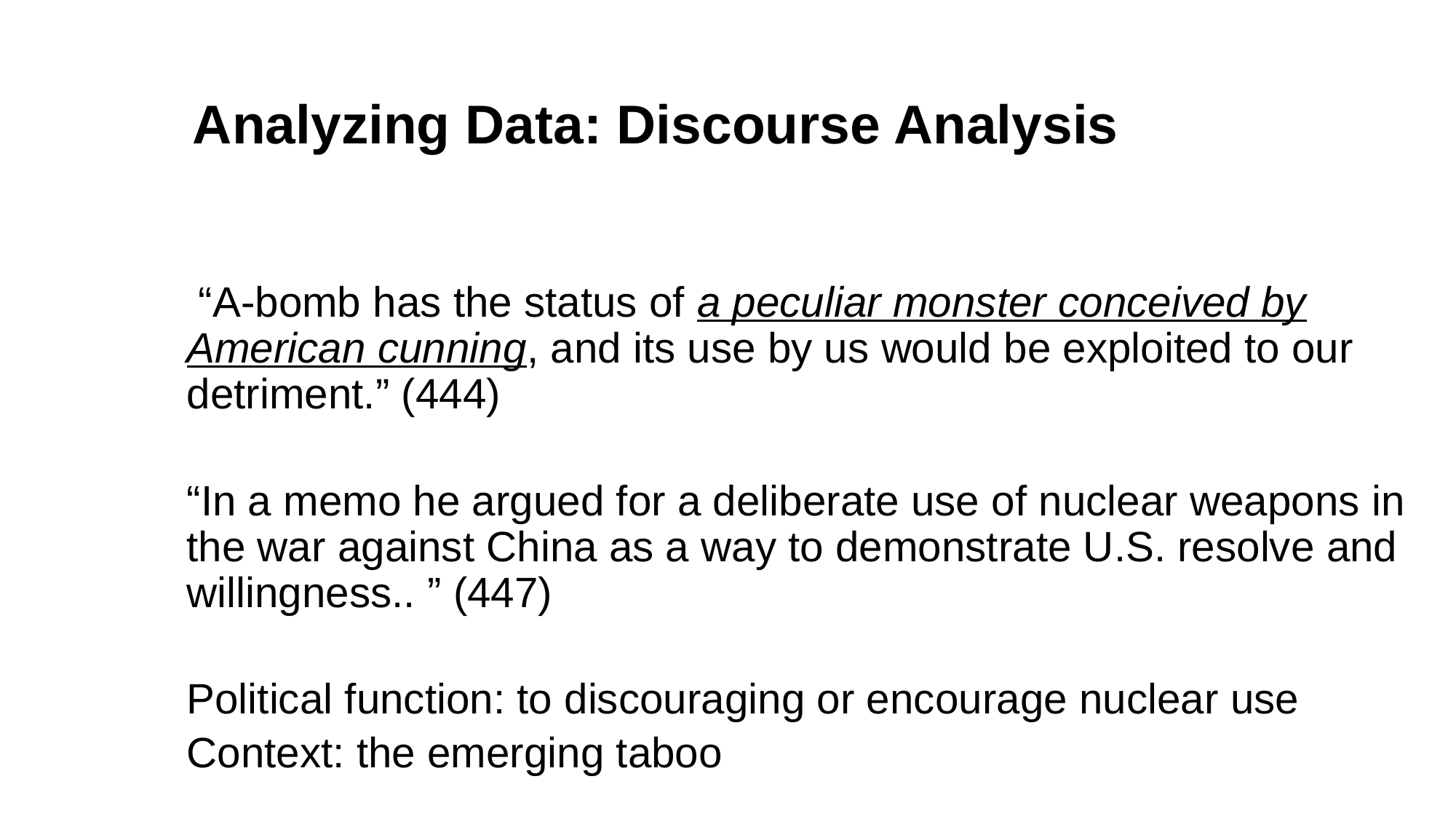

# Analyzing Data: Discourse Analysis
 “A-bomb has the status of a peculiar monster conceived by American cunning, and its use by us would be exploited to our detriment.” (444)

“In a memo he argued for a deliberate use of nuclear weapons in the war against China as a way to demonstrate U.S. resolve and willingness.. ” (447)

Political function: to discouraging or encourage nuclear use
Context: the emerging taboo